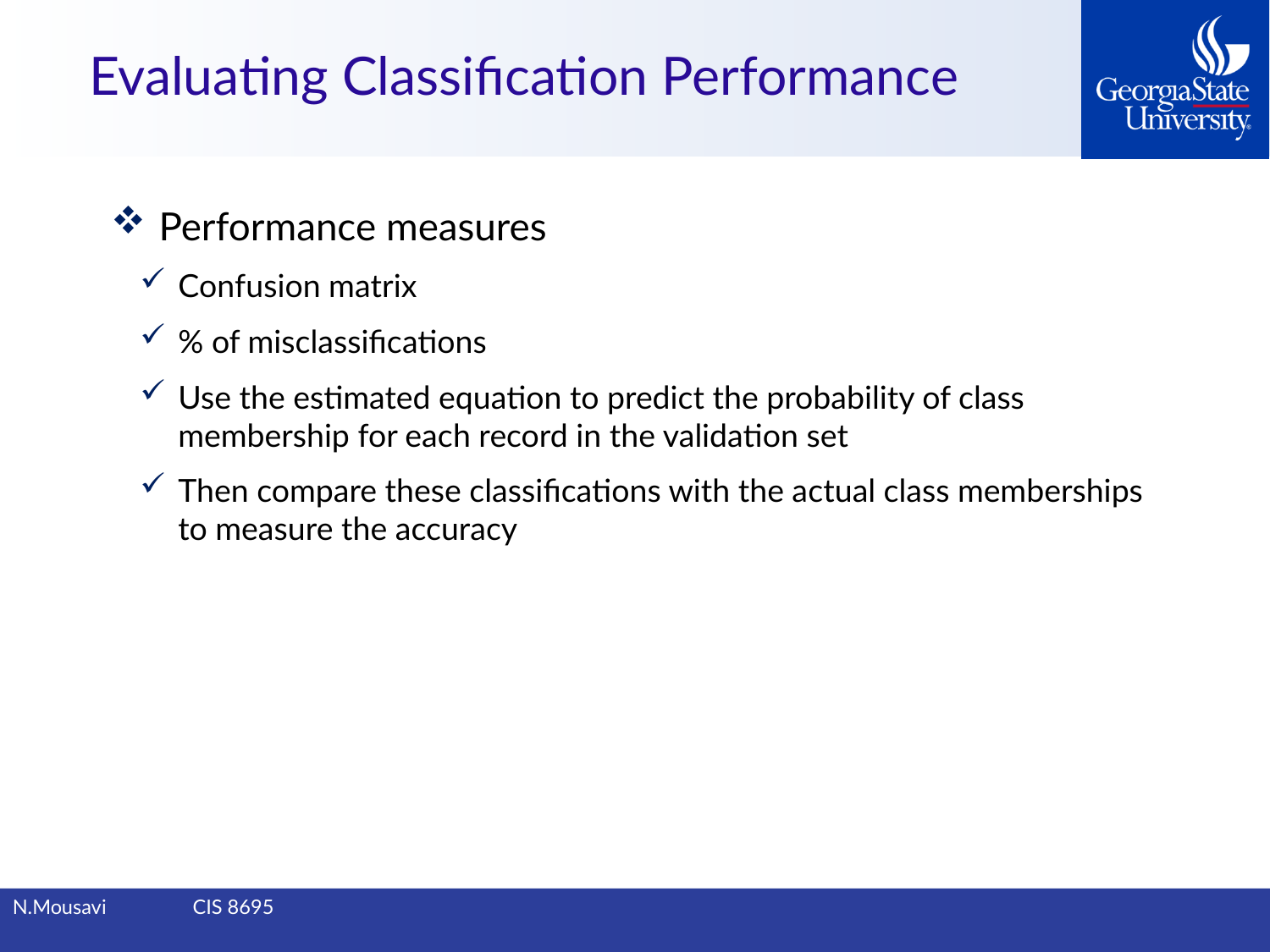

# Evaluating Classification Performance
Performance measures
Confusion matrix
% of misclassifications
Use the estimated equation to predict the probability of class membership for each record in the validation set
Then compare these classifications with the actual class memberships to measure the accuracy